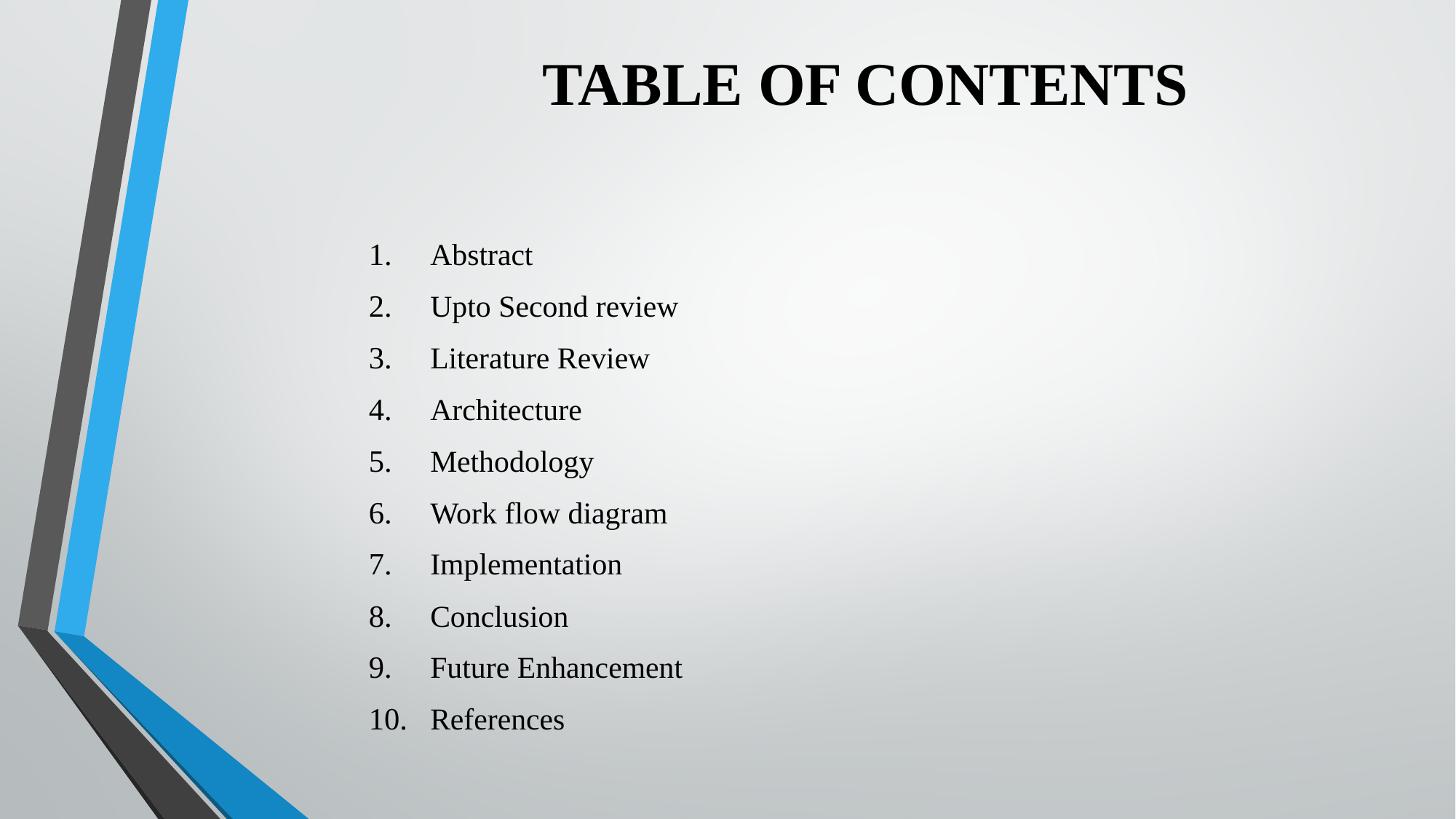

# TABLE OF CONTENTS
Abstract
Upto Second review
Literature Review
Architecture
Methodology
Work flow diagram
Implementation
Conclusion
Future Enhancement
References